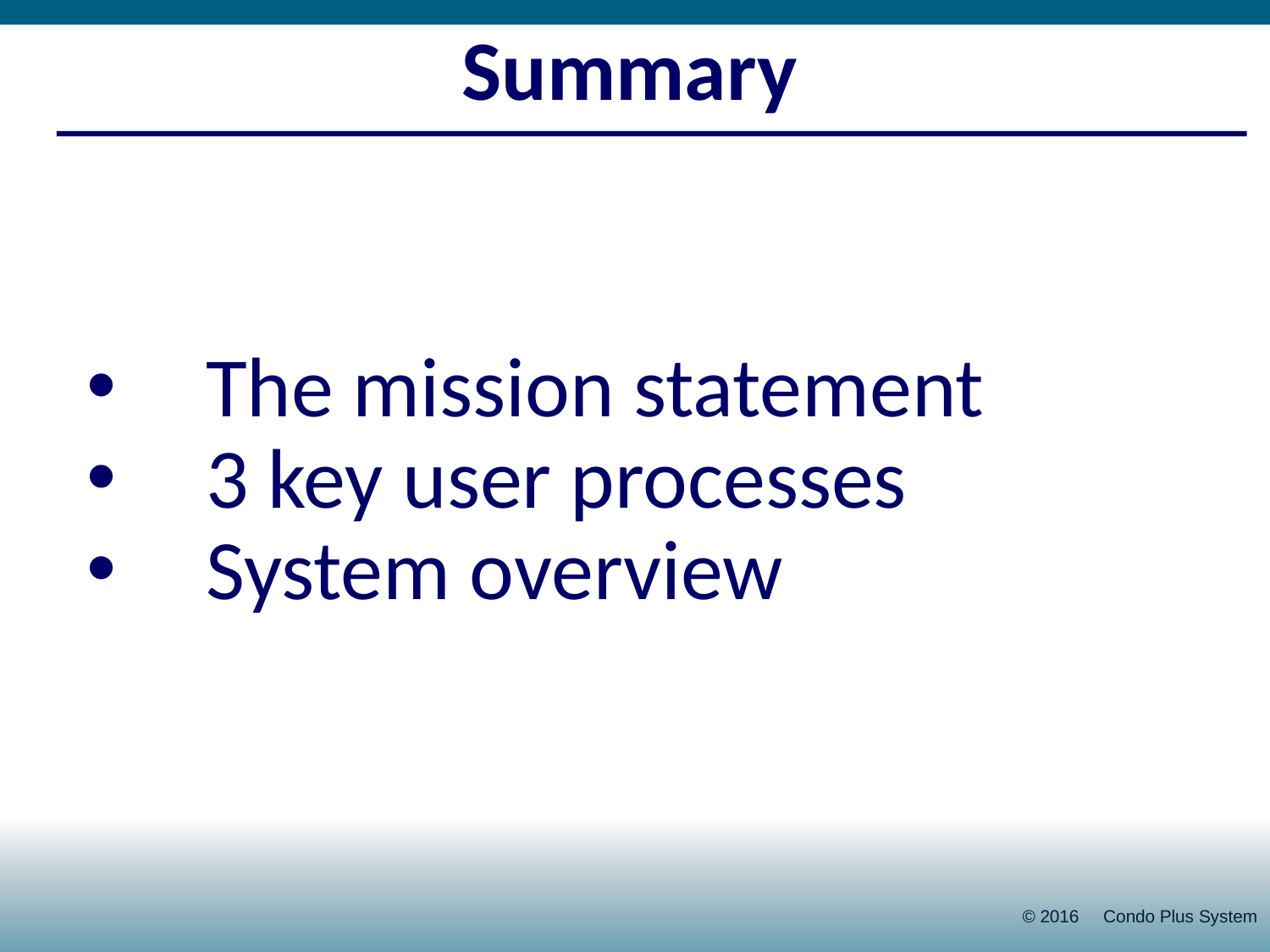

Summary

The mission statement
3 key user processes
System overview